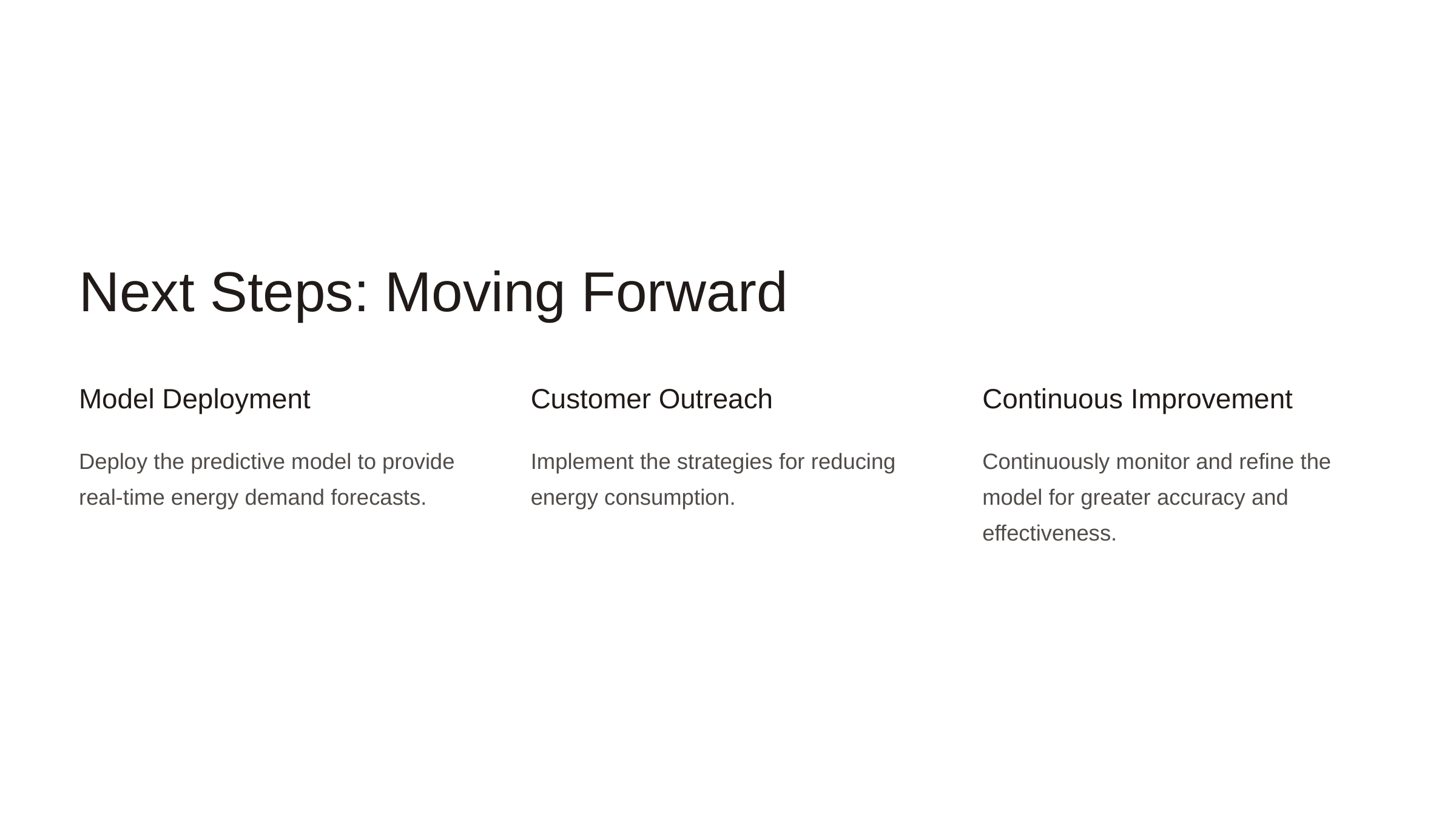

Next Steps: Moving Forward
Model Deployment
Customer Outreach
Continuous Improvement
Deploy the predictive model to provide real-time energy demand forecasts.
Implement the strategies for reducing energy consumption.
Continuously monitor and refine the model for greater accuracy and effectiveness.